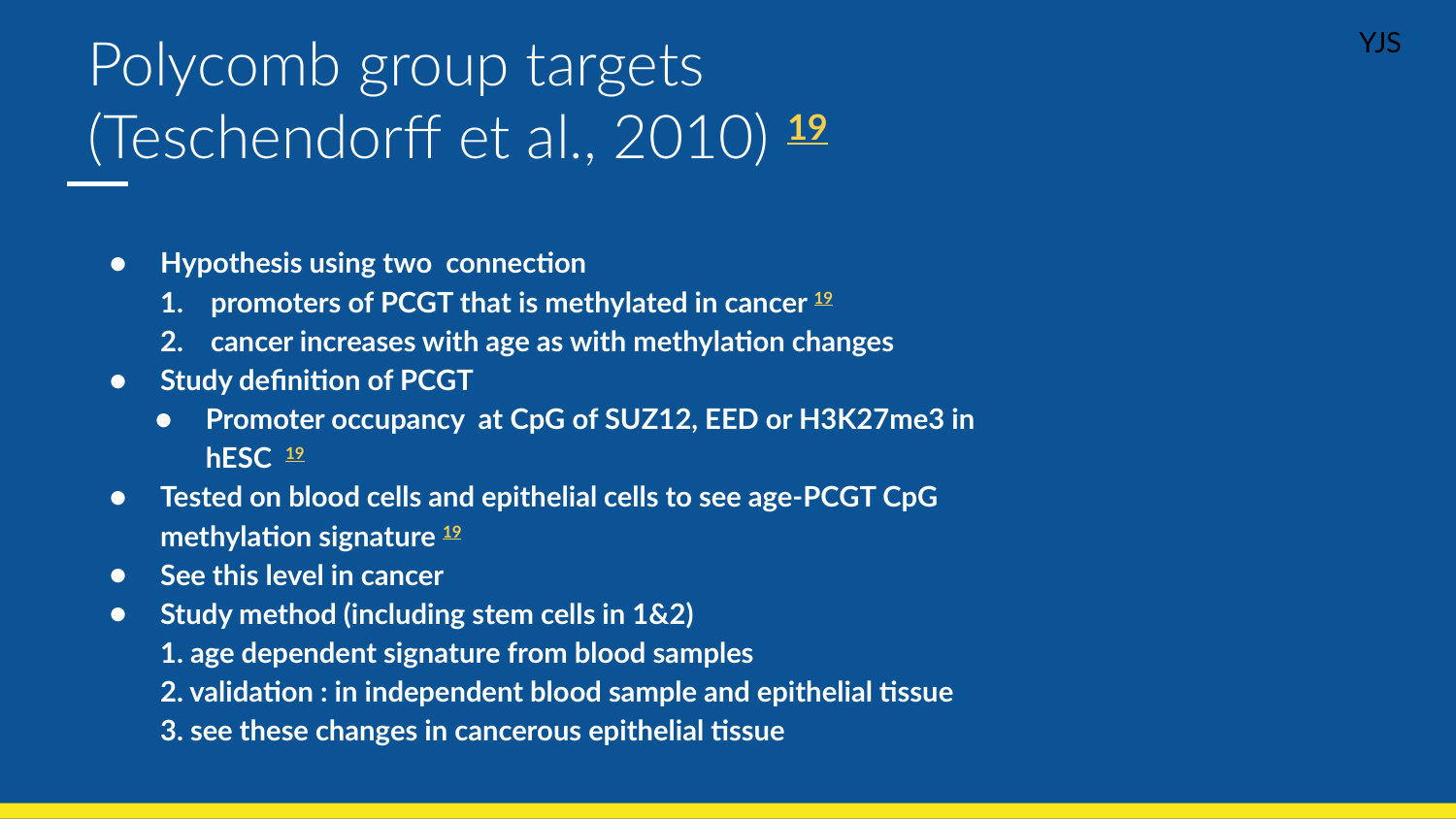

# Polycomb group targets (Teschendorff et al., 2010) 19
YJS
Hypothesis using two  connection
1.    promoters of PCGT that is methylated in cancer 19
2.    cancer increases with age as with methylation changes
Study definition of PCGT
Promoter occupancy  at CpG of SUZ12, EED or H3K27me3 in hESC  19
Tested on blood cells and epithelial cells to see age-PCGT CpG methylation signature 19
See this level in cancer
Study method (including stem cells in 1&2)
1. age dependent signature from blood samples
2. validation : in independent blood sample and epithelial tissue
3. see these changes in cancerous epithelial tissue